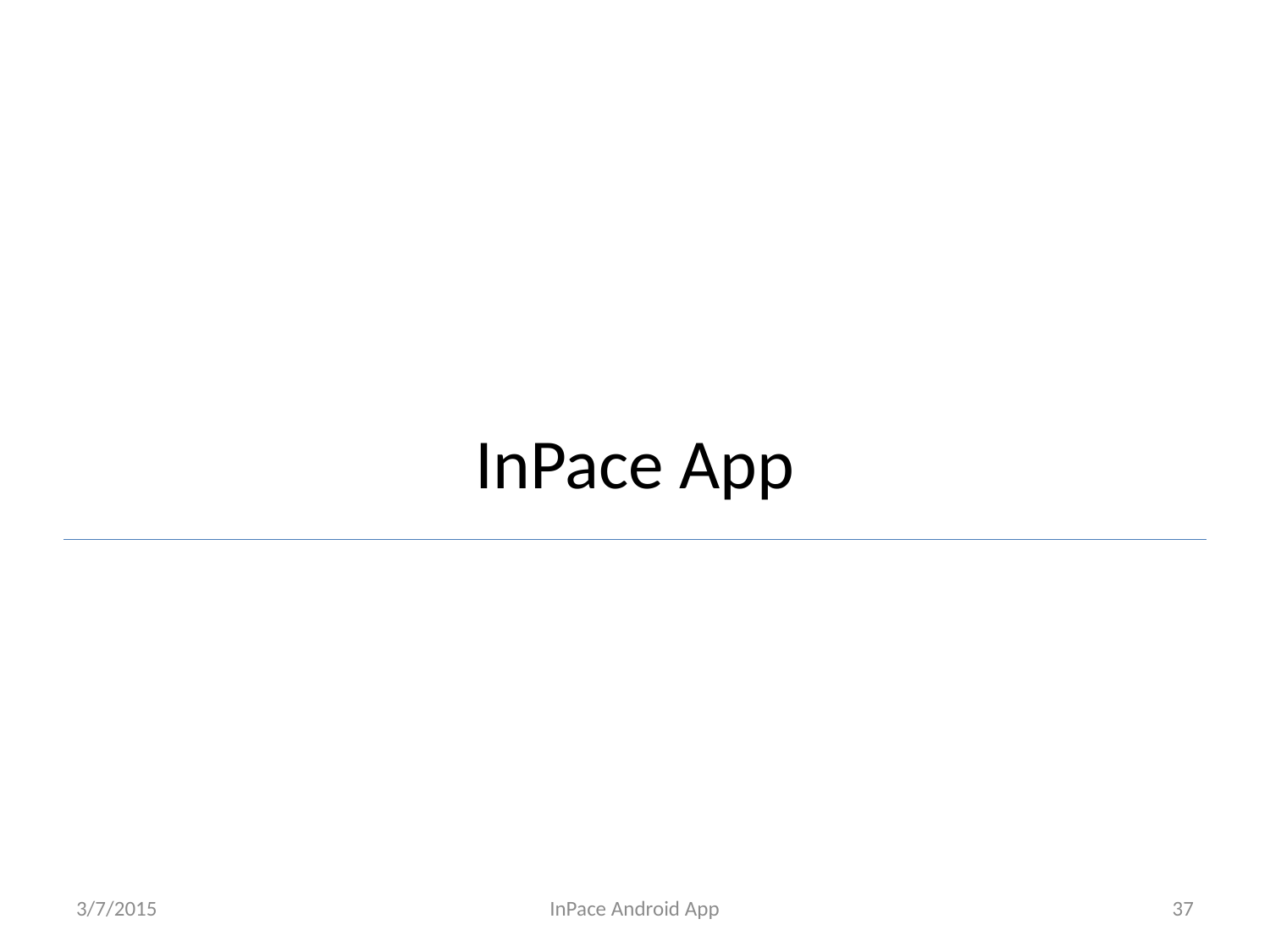

# InPace App
3/7/2015
InPace Android App
37